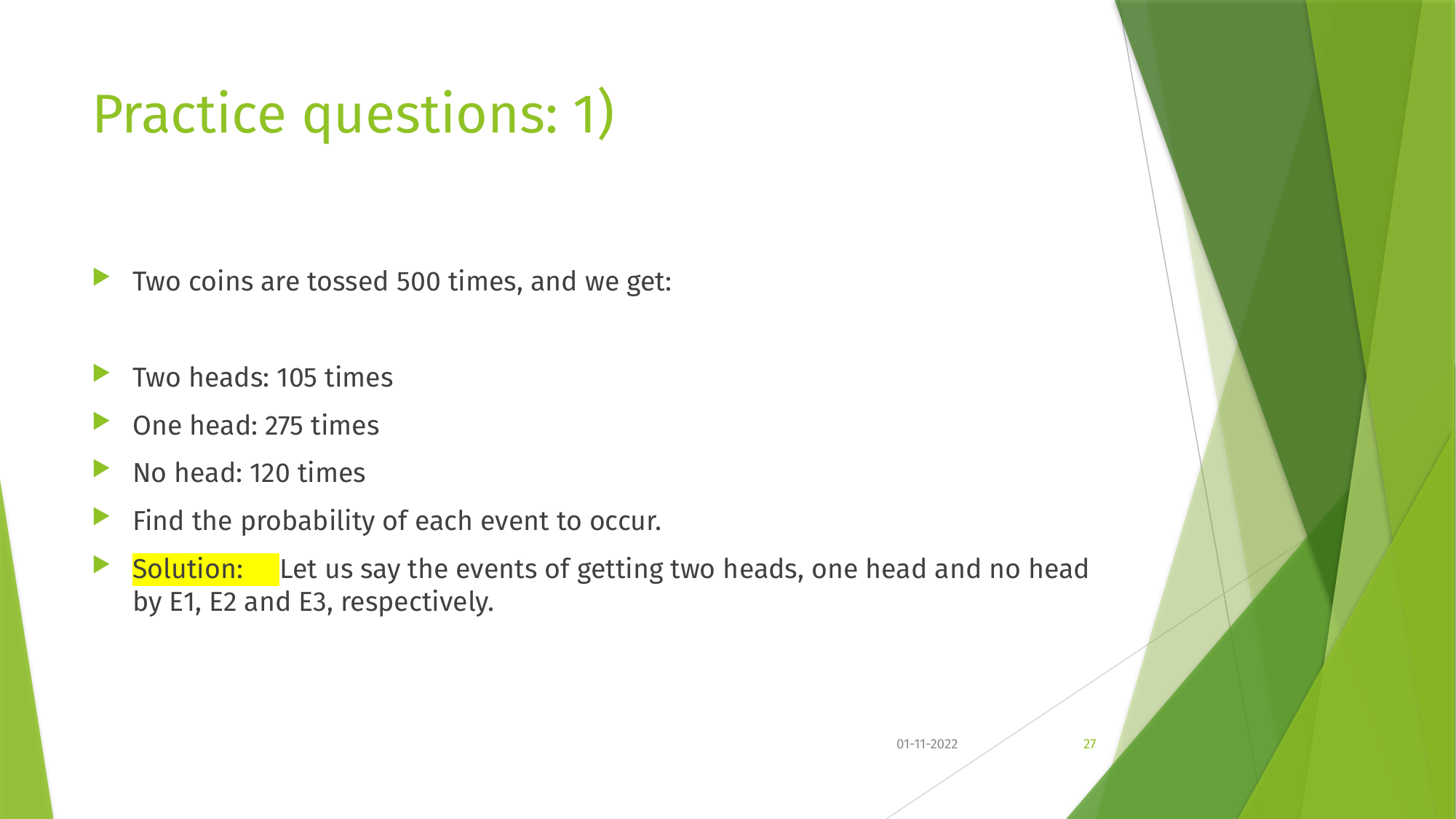

# Practice questions: 1)
Two coins are tossed 500 times, and we get:

Two heads: 105 times
One head: 275 times
No head: 120 times
Find the probability of each event to occur.
Solution:     Let us say the events of getting two heads, one head and no head by E1, E2 and E3, respectively.
01-11-2022
27